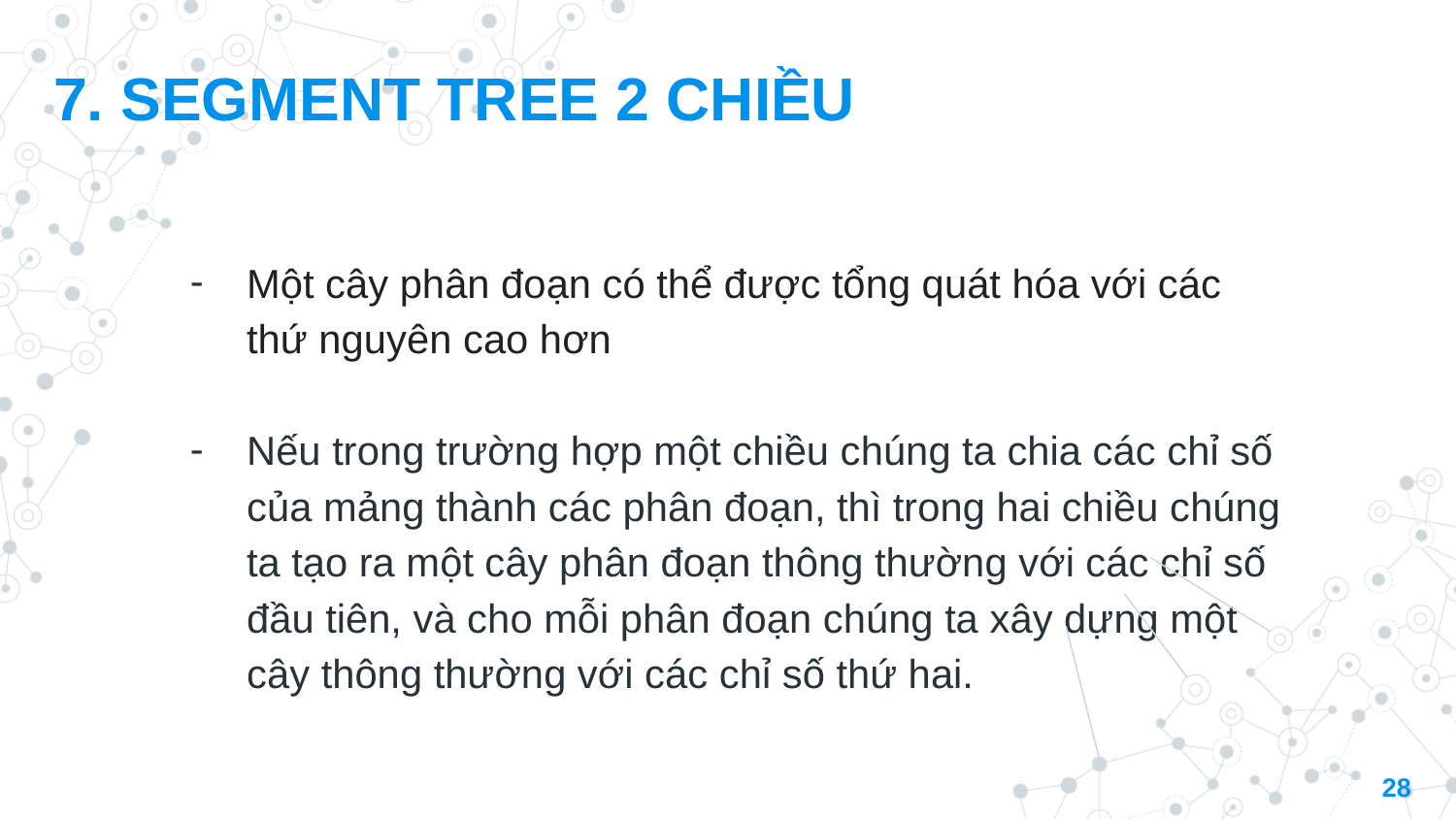

7. SEGMENT TREE 2 CHIỀU

Một cây phân đoạn có thể được tổng quát hóa với các thứ nguyên cao hơn

Nếu trong trường hợp một chiều chúng ta chia các chỉ số của mảng thành các phân đoạn, thì trong hai chiều chúng ta tạo ra một cây phân đoạn thông thường với các chỉ số đầu tiên, và cho mỗi phân đoạn chúng ta xây dựng một cây thông thường với các chỉ số thứ hai.

28